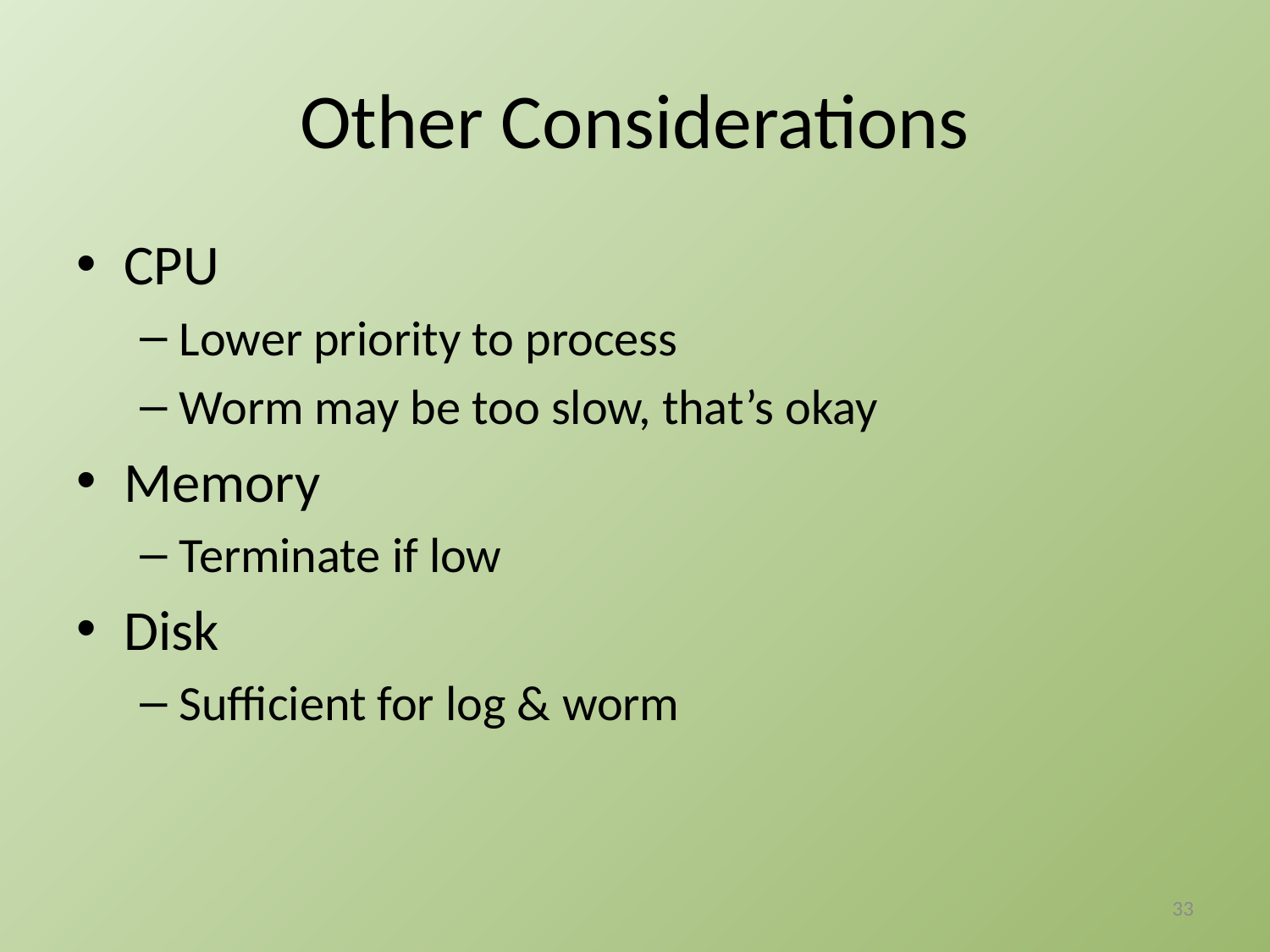

# Other Considerations
CPU
Lower priority to process
Worm may be too slow, that’s okay
Memory
Terminate if low
Disk
Sufficient for log & worm

33